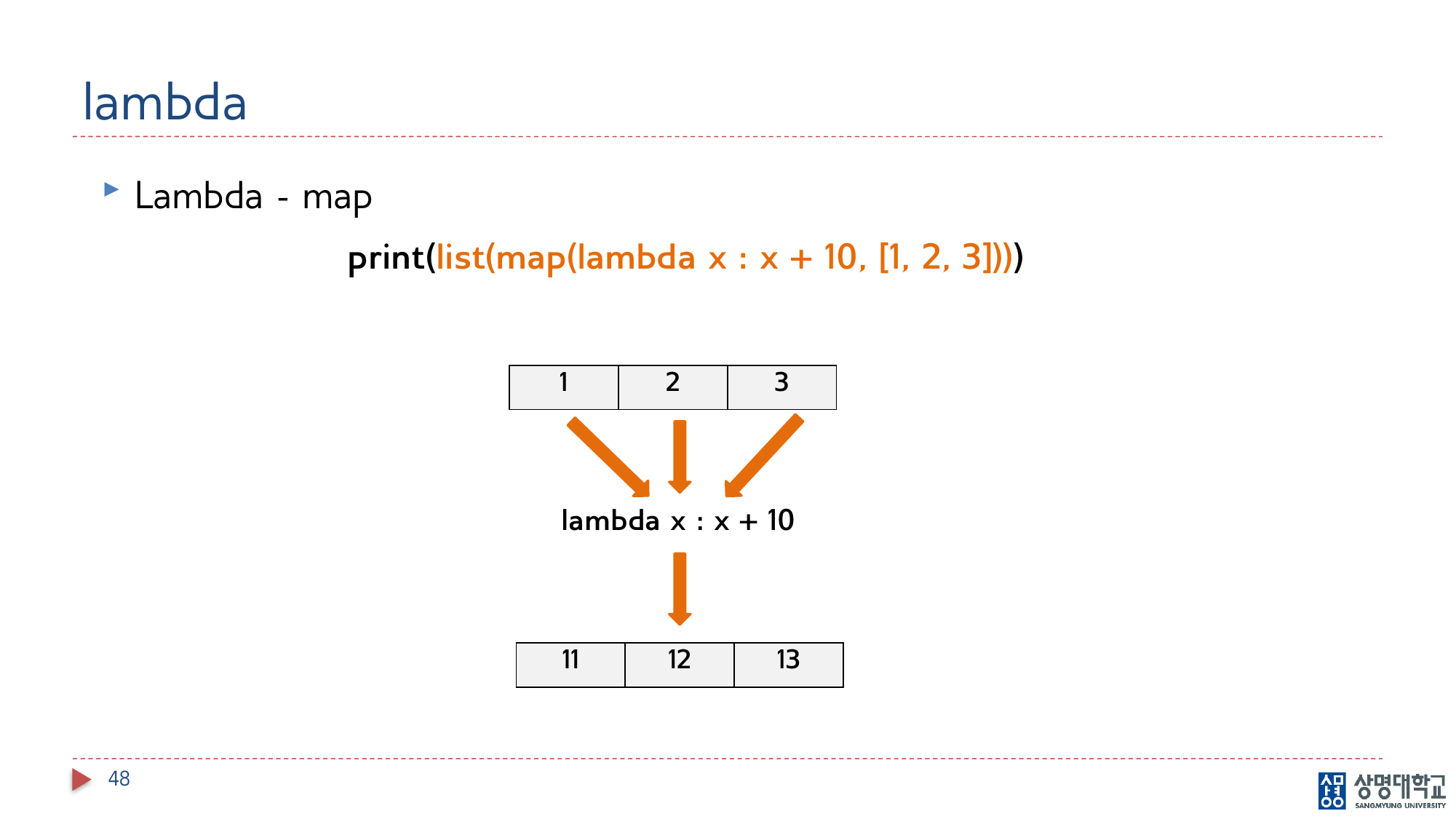

# lambda

Lambda - map

print(list(map(lambda x : x + 10, [1, 2, 3])))
| 1 | 2 | 3 |
| --- | --- | --- |

lambda x : x + 10

| 11 | 12 | 13 |
| --- | --- | --- |
48